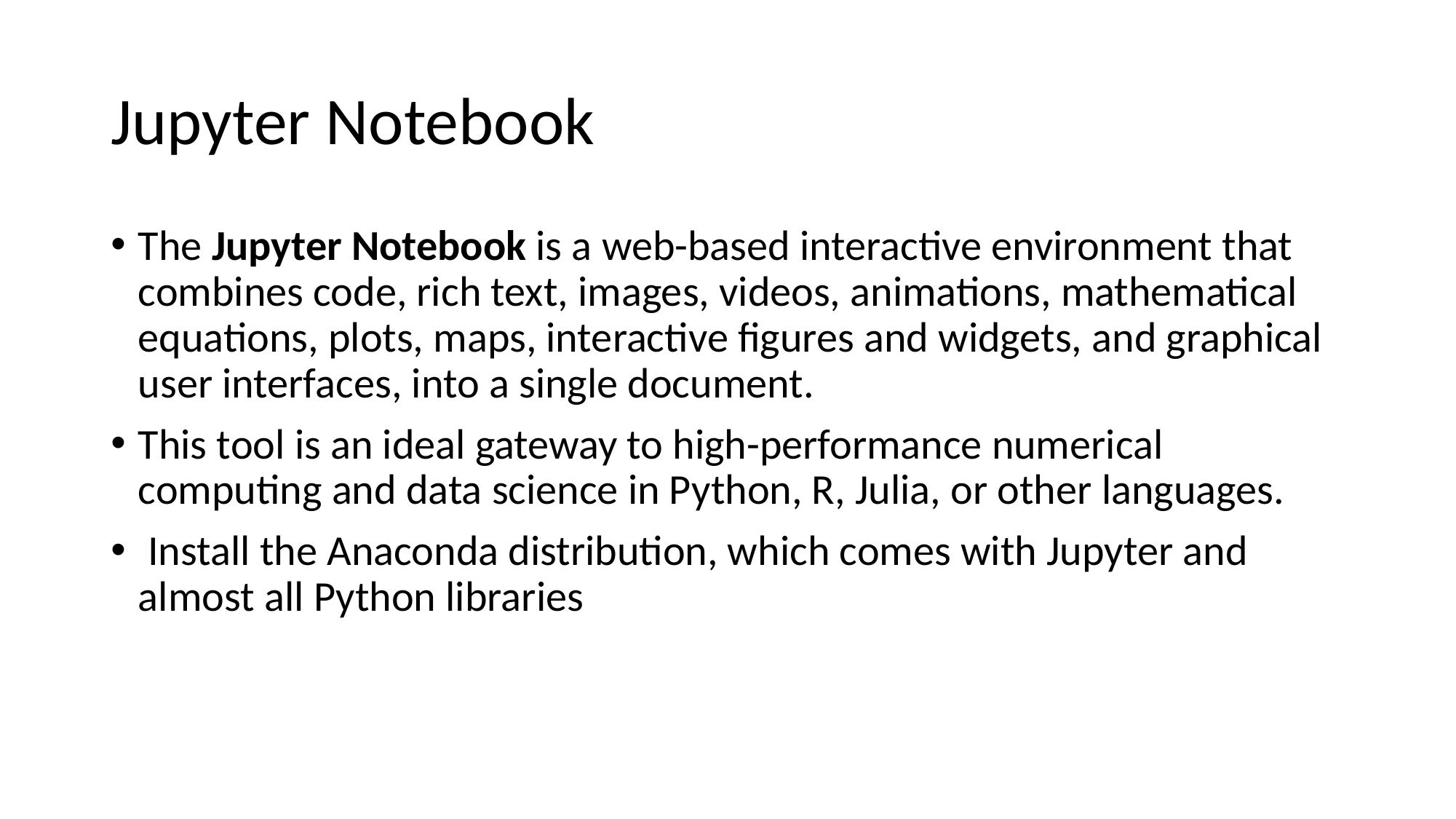

# Jupyter Notebook
The Jupyter Notebook is a web-based interactive environment that combines code, rich text, images, videos, animations, mathematical equations, plots, maps, interactive figures and widgets, and graphical user interfaces, into a single document.
This tool is an ideal gateway to high-performance numerical computing and data science in Python, R, Julia, or other languages.
 Install the Anaconda distribution, which comes with Jupyter and almost all Python libraries